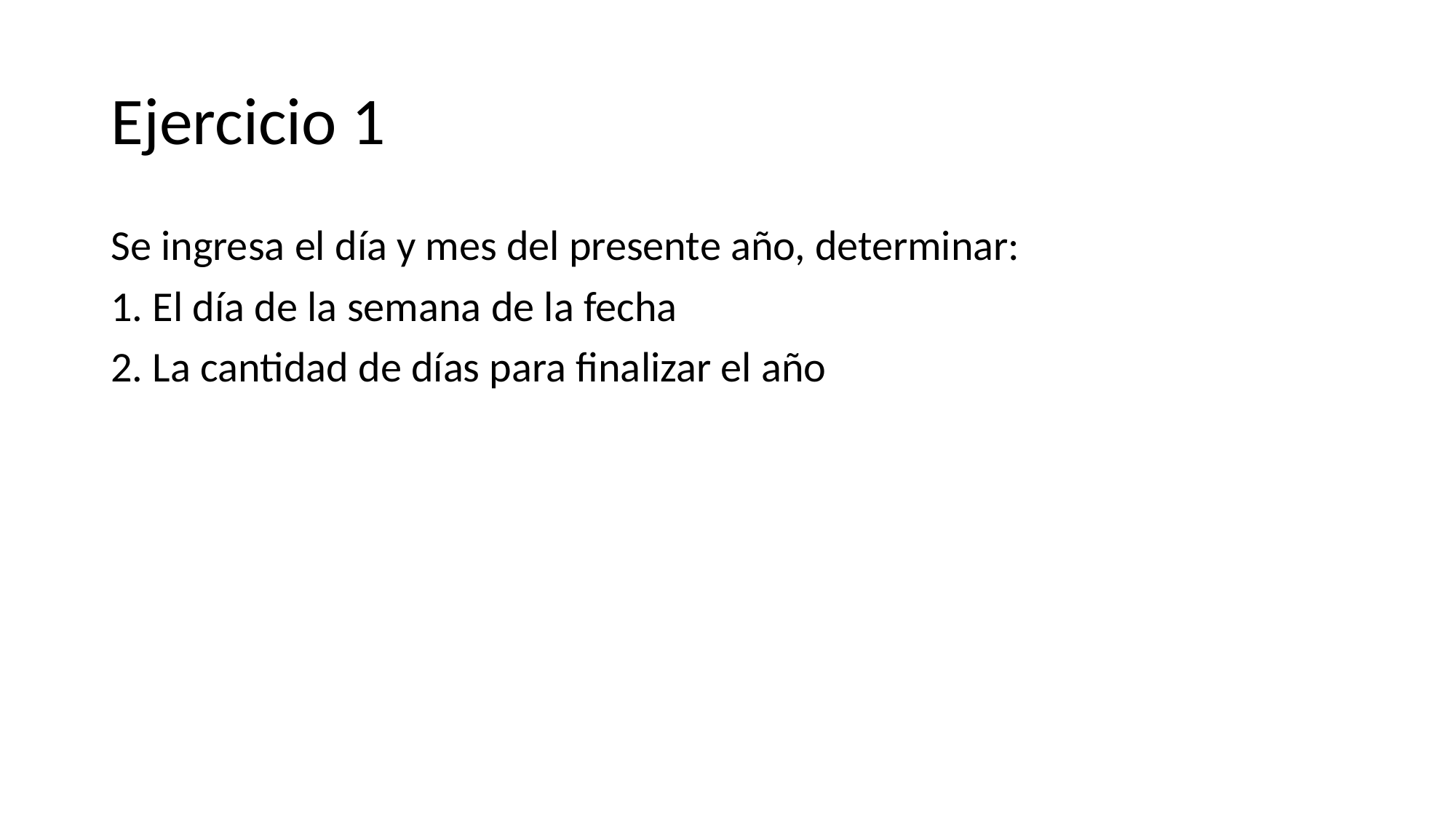

# Ejercicio 1
Se ingresa el día y mes del presente año, determinar:
1. El día de la semana de la fecha
2. La cantidad de días para finalizar el año